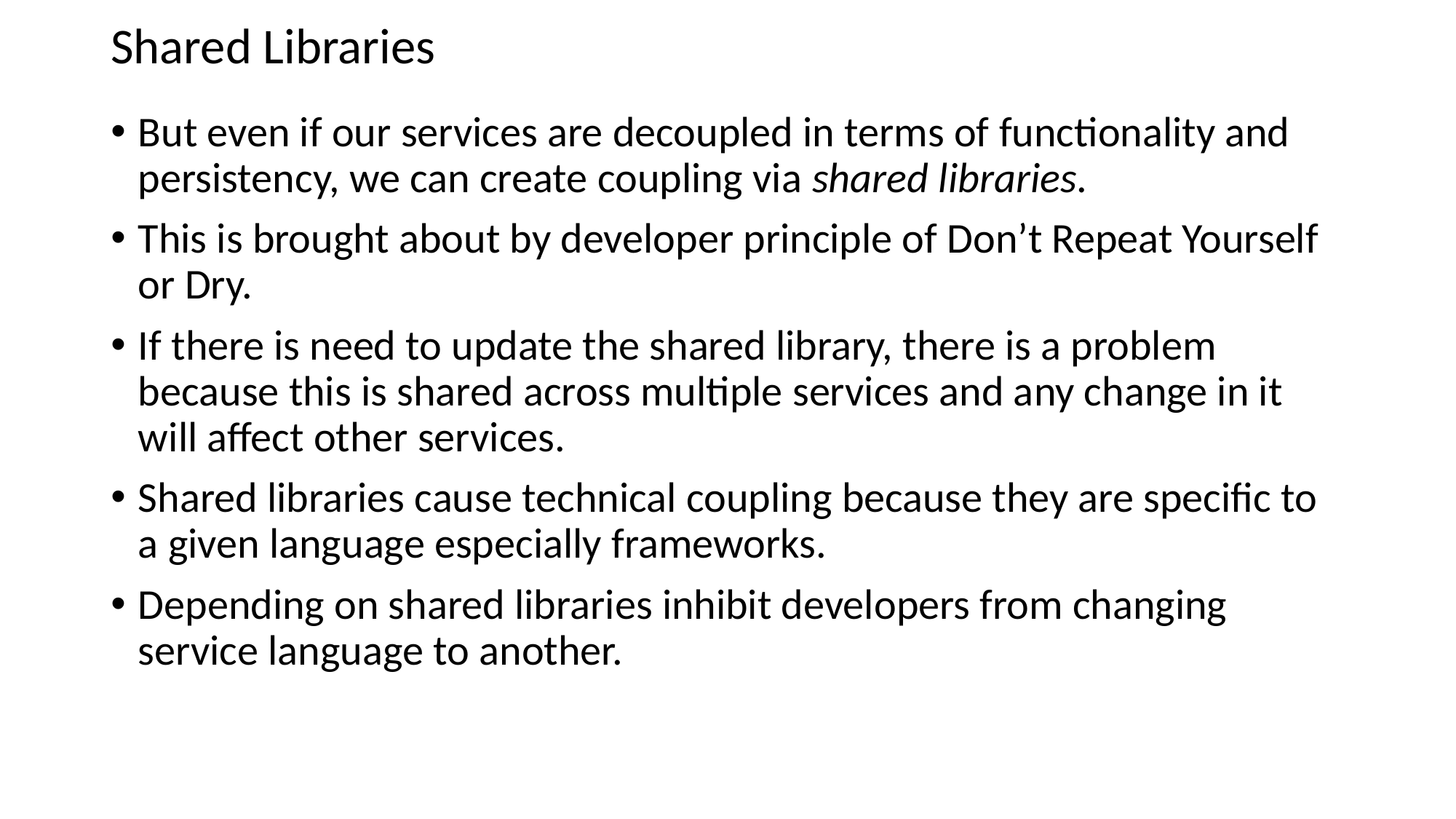

# Shared Libraries
But even if our services are decoupled in terms of functionality and persistency, we can create coupling via shared libraries.
This is brought about by developer principle of Don’t Repeat Yourself or Dry.
If there is need to update the shared library, there is a problem because this is shared across multiple services and any change in it will affect other services.
Shared libraries cause technical coupling because they are specific to a given language especially frameworks.
Depending on shared libraries inhibit developers from changing service language to another.